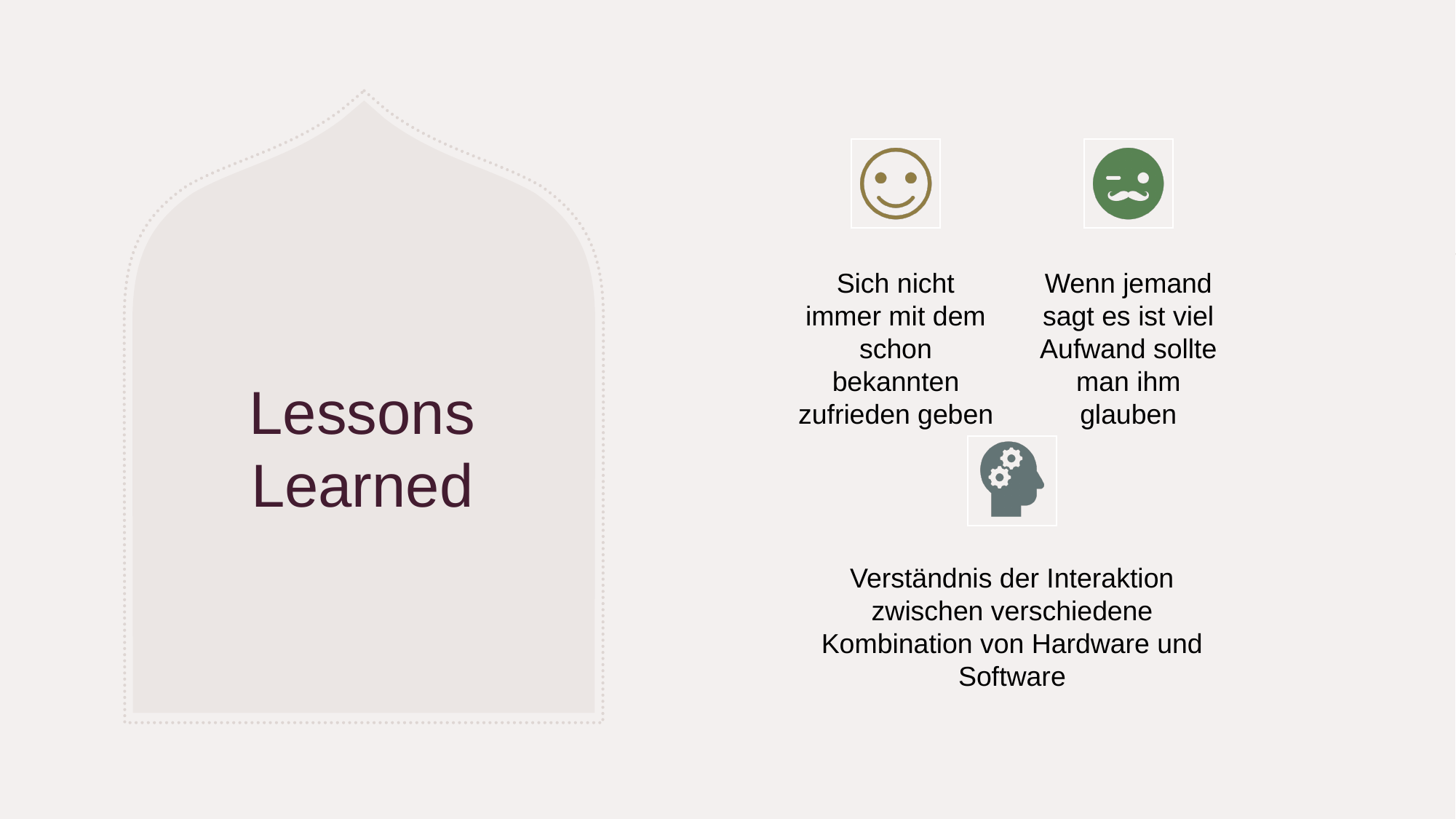

Sich nicht immer mit dem schon bekannten zufrieden geben
Wenn jemand sagt es ist viel Aufwand sollte man ihm glauben
Verständnis der Interaktion zwischen verschiedene Kombination von Hardware und Software
# Lessons Learned